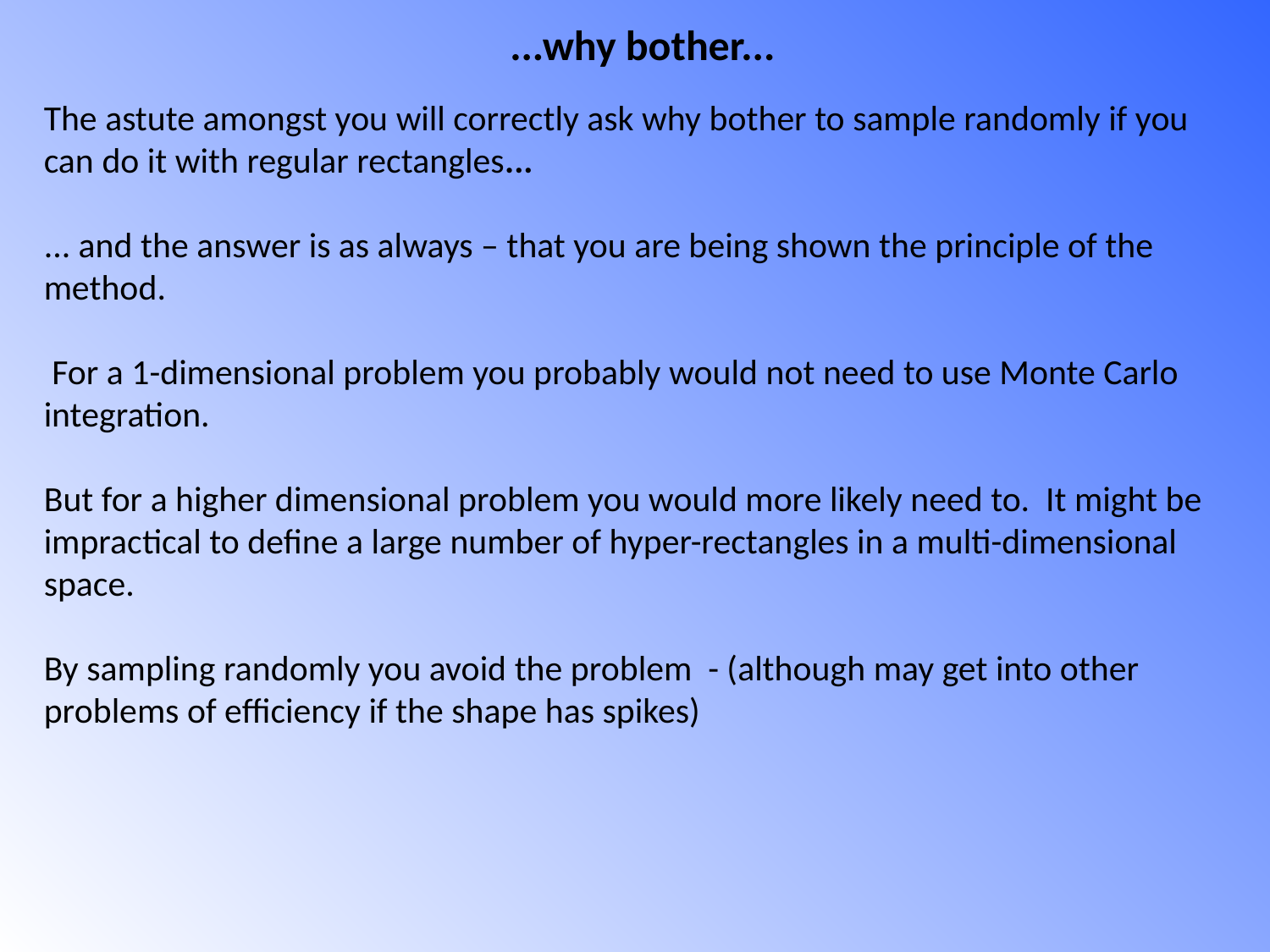

...why bother...
The astute amongst you will correctly ask why bother to sample randomly if you can do it with regular rectangles...

... and the answer is as always – that you are being shown the principle of the method.

 For a 1-dimensional problem you probably would not need to use Monte Carlo integration.

But for a higher dimensional problem you would more likely need to.  It might be impractical to define a large number of hyper-rectangles in a multi-dimensional space.

By sampling randomly you avoid the problem  - (although may get into other problems of efficiency if the shape has spikes)